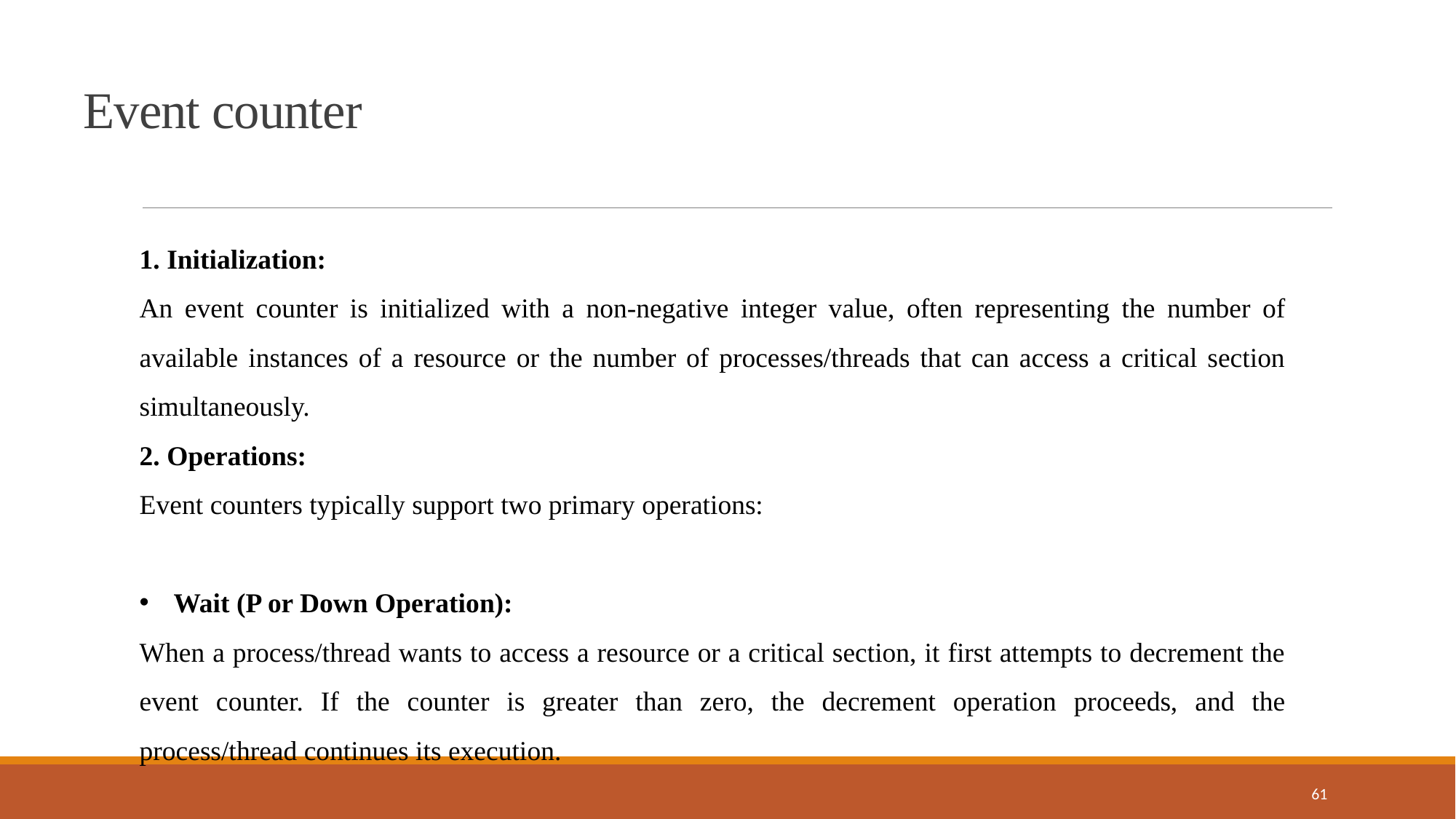

Event counter
1. Initialization:
An event counter is initialized with a non-negative integer value, often representing the number of available instances of a resource or the number of processes/threads that can access a critical section simultaneously.
2. Operations:
Event counters typically support two primary operations:

Wait (P or Down Operation):
When a process/thread wants to access a resource or a critical section, it first attempts to decrement the event counter. If the counter is greater than zero, the decrement operation proceeds, and the process/thread continues its execution.
61